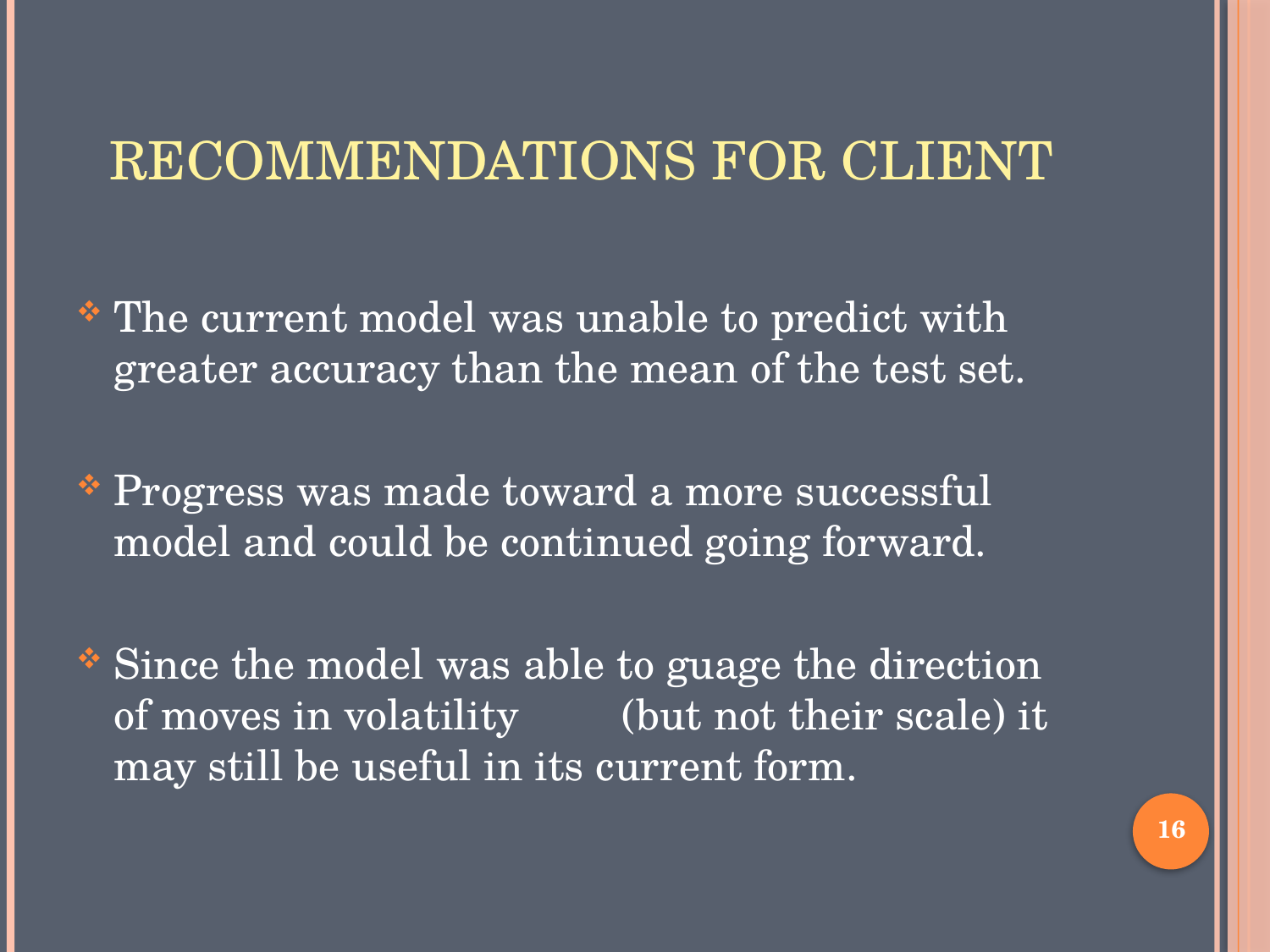

# Recommendations for Client

The current model was unable to predict with greater accuracy than the mean of the test set.

Progress was made toward a more successful model and could be continued going forward.

Since the model was able to guage the direction of moves in volatility	(but not their scale) it may still be useful in its current form.
16